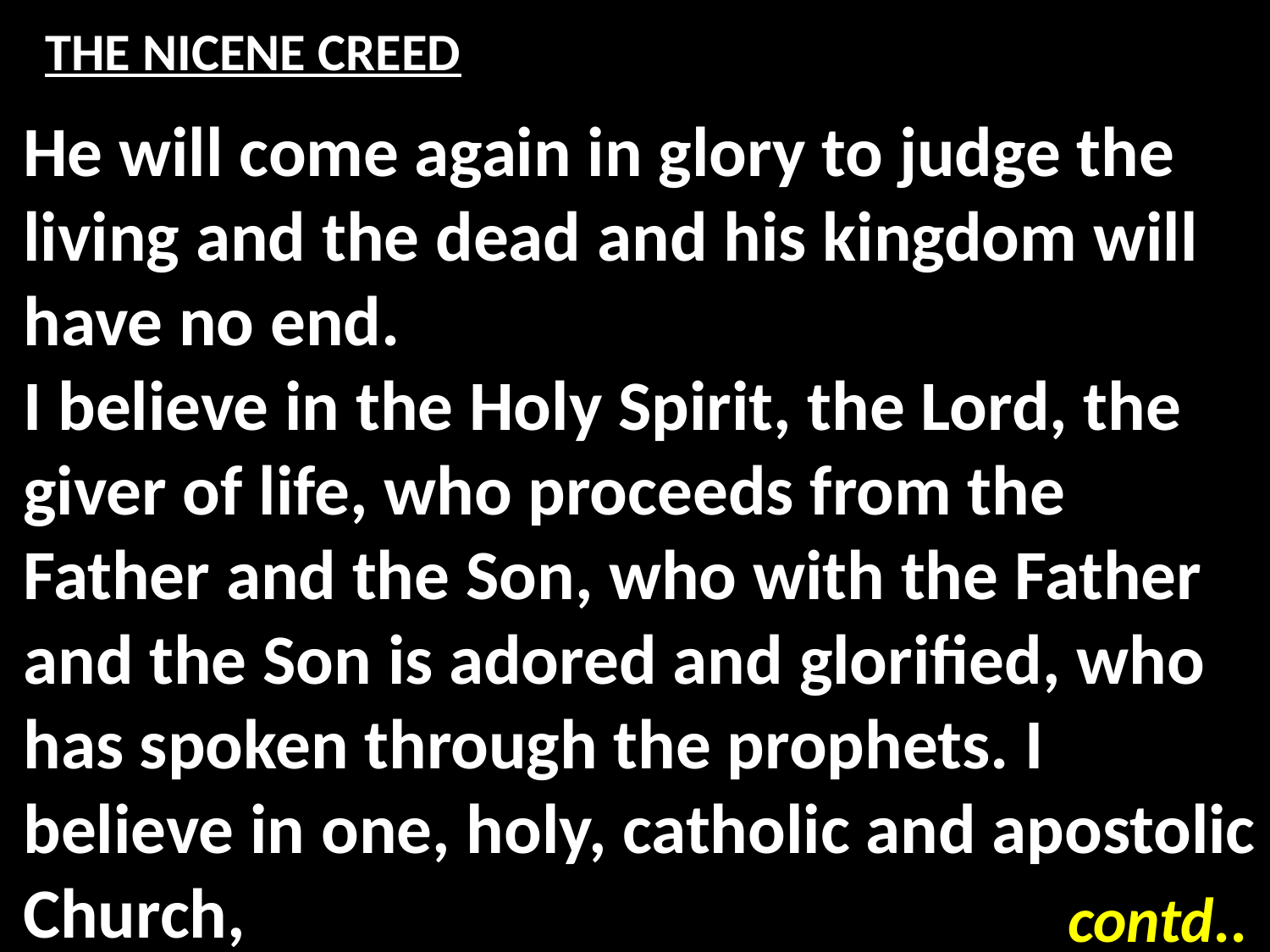

# THE NICENE CREED
He will come again in glory to judge the living and the dead and his kingdom will have no end.
I believe in the Holy Spirit, the Lord, the giver of life, who proceeds from the Father and the Son, who with the Father and the Son is adored and glorified, who has spoken through the prophets. I believe in one, holy, catholic and apostolic Church,
contd..